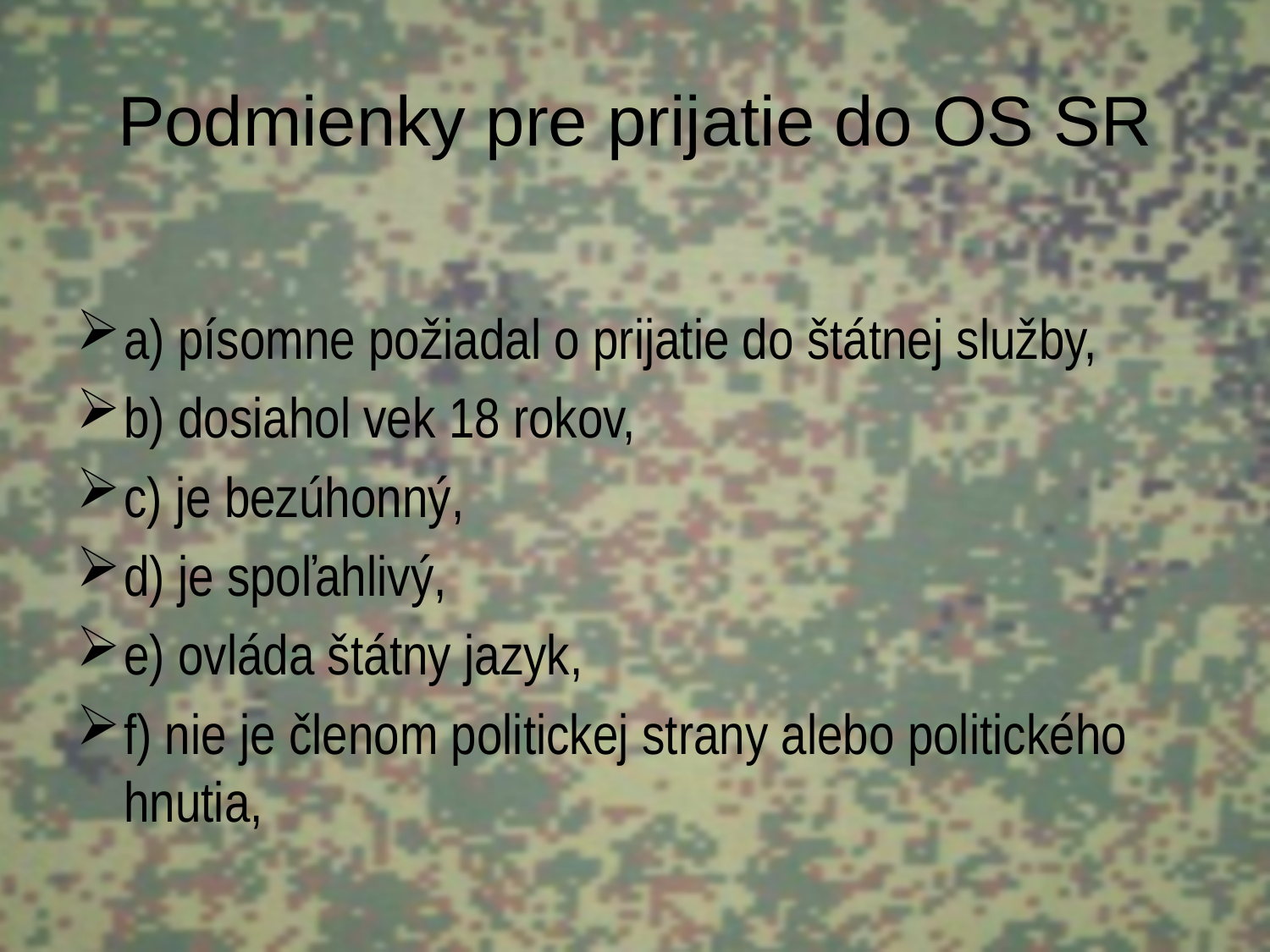

# Podmienky pre prijatie do OS SR
a) písomne požiadal o prijatie do štátnej služby,
b) dosiahol vek 18 rokov,
c) je bezúhonný,
d) je spoľahlivý,
e) ovláda štátny jazyk,
f) nie je členom politickej strany alebo politického hnutia,